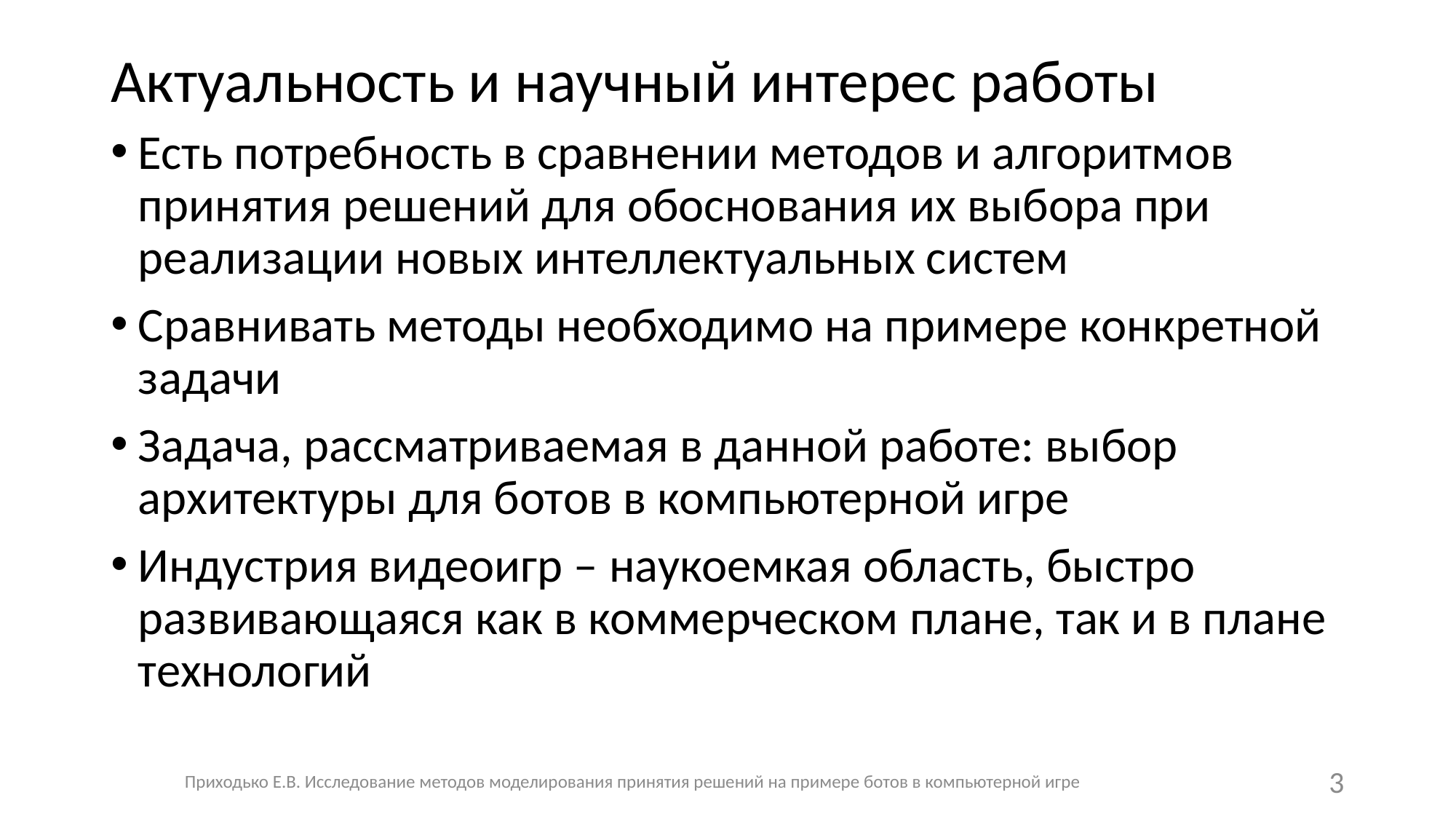

# Актуальность и научный интерес работы
Есть потребность в сравнении методов и алгоритмов принятия решений для обоснования их выбора при реализации новых интеллектуальных систем
Сравнивать методы необходимо на примере конкретной задачи
Задача, рассматриваемая в данной работе: выбор архитектуры для ботов в компьютерной игре
Индустрия видеоигр – наукоемкая область, быстро развивающаяся как в коммерческом плане, так и в плане технологий
Приходько Е.В. Исследование методов моделирования принятия решений на примере ботов в компьютерной игре
3